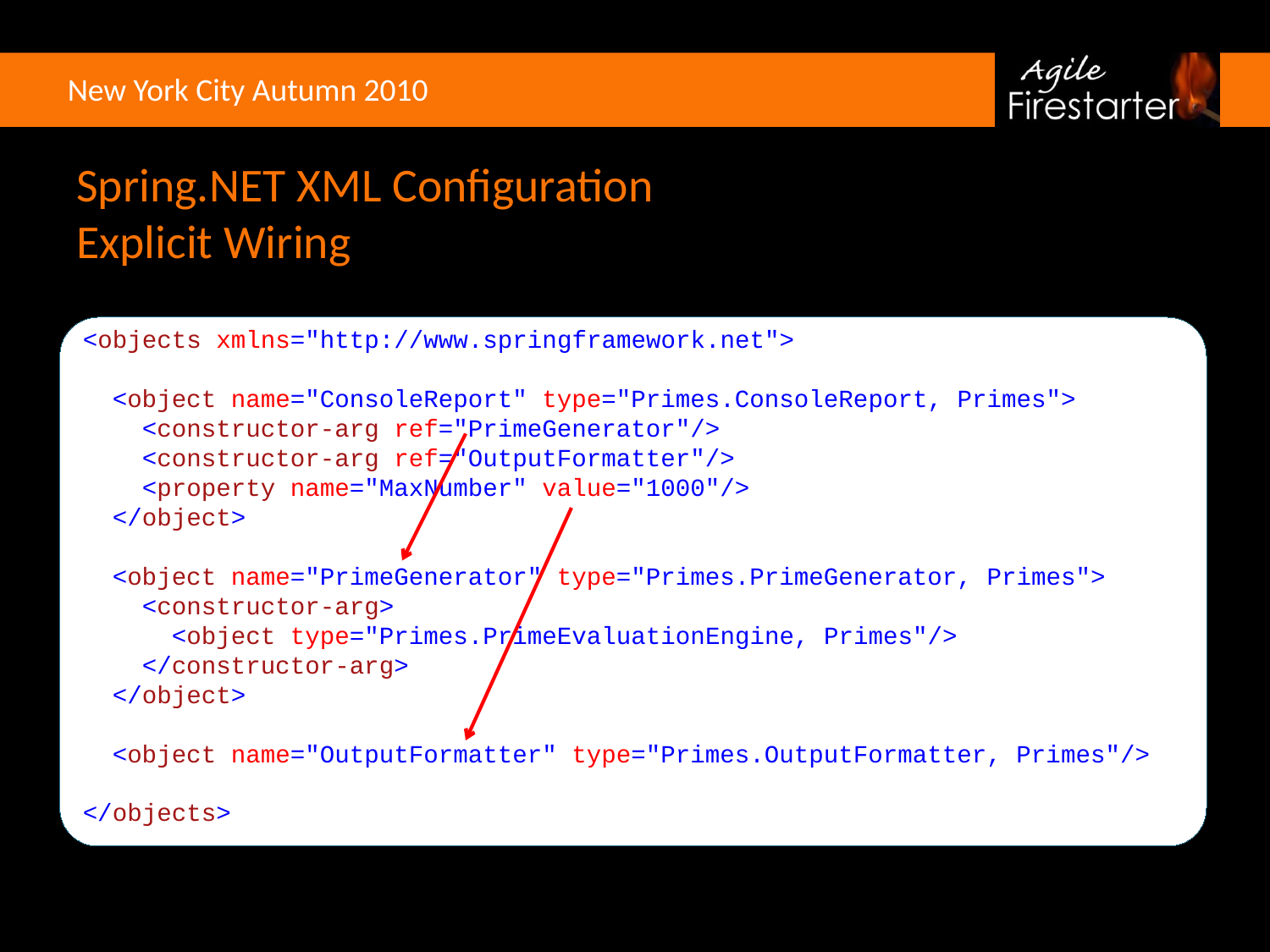

# Spring.NET XML Configuration Explicit Wiring

<objects xmlns="http://www.springframework.net">

  <object name="ConsoleReport" type="Primes.ConsoleReport, Primes">
    <constructor-arg ref="PrimeGenerator"/>
    <constructor-arg ref="OutputFormatter"/>
    <property name="MaxNumber" value="1000"/>
  </object>

  <object name="PrimeGenerator" type="Primes.PrimeGenerator, Primes">
    <constructor-arg>
      <object type="Primes.PrimeEvaluationEngine, Primes"/>
    </constructor-arg>
  </object>

  <object name="OutputFormatter" type="Primes.OutputFormatter, Primes"/>

</objects>